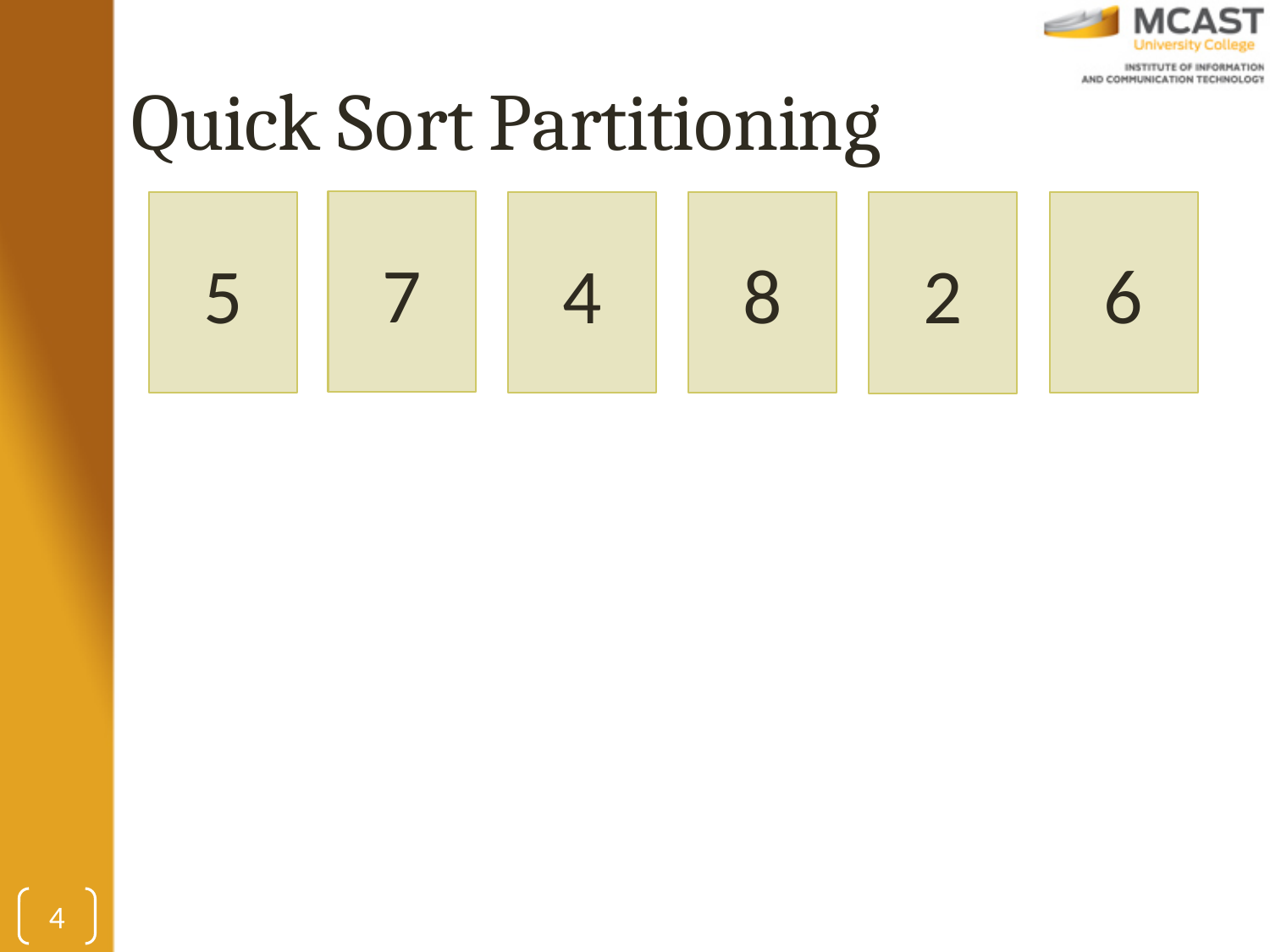

# Quick Sort Partitioning
7
8
6
5
4
2
4